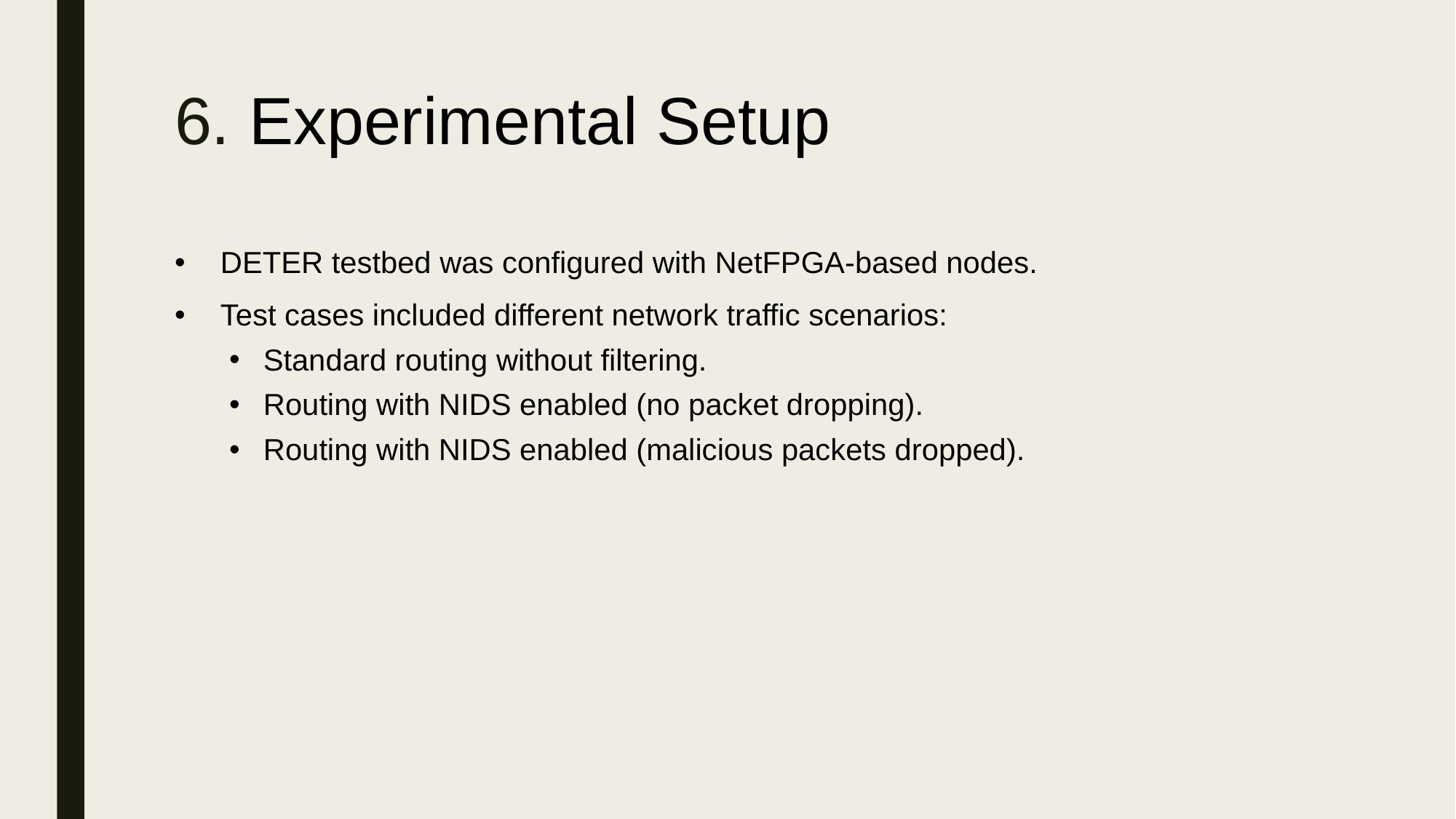

# 6. Experimental Setup
DETER testbed was configured with NetFPGA-based nodes.
Test cases included different network traffic scenarios:
Standard routing without filtering.
Routing with NIDS enabled (no packet dropping).
Routing with NIDS enabled (malicious packets dropped).